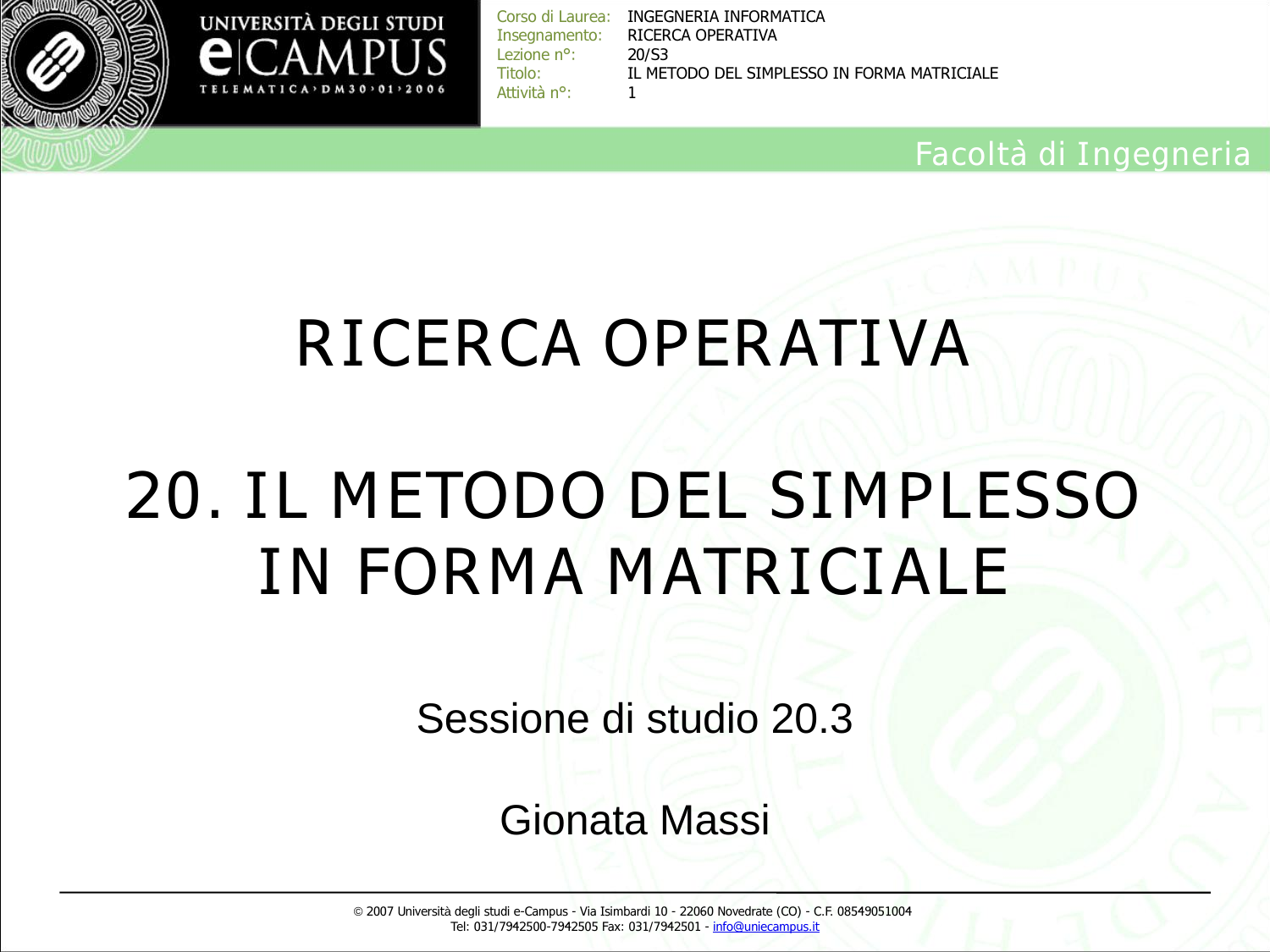

# RICERCA OPERATIVA 20. IL METODO DEL SIMPLESSO IN FORMA MATRICIALE
Sessione di studio 20.3

Gionata Massi